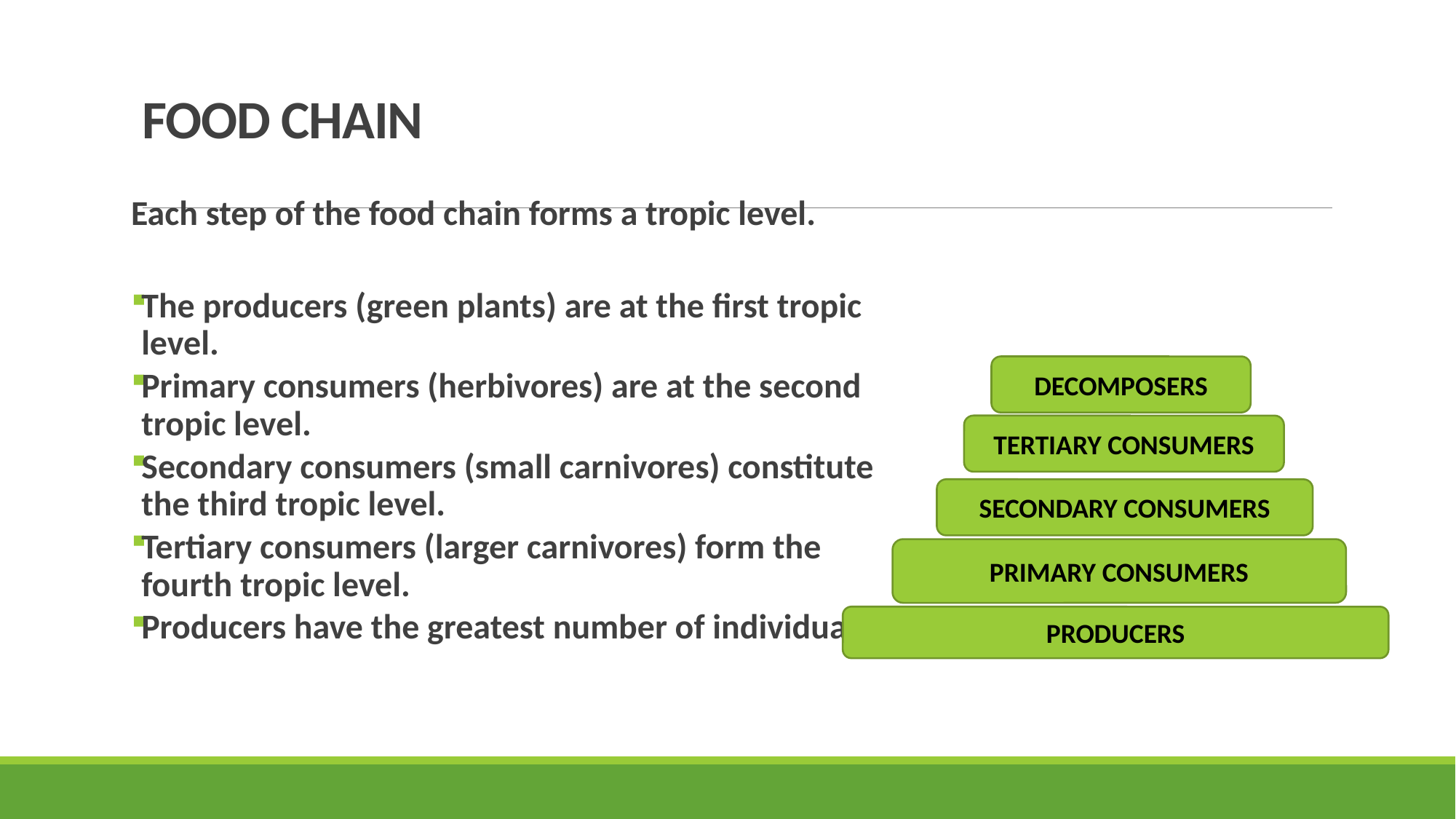

# FOOD CHAIN

Each step of the food chain forms a tropic level.

The producers (green plants) are at the first tropic level.
Primary consumers (herbivores) are at the second tropic level.
Secondary consumers (small carnivores) constitute the third tropic level.
Tertiary consumers (larger carnivores) form the fourth tropic level.
Producers have the greatest number of individuals

DECOMPOSERS
TERTIARY CONSUMERS
SECONDARY CONSUMERS
PRIMARY CONSUMERS
PRODUCERS